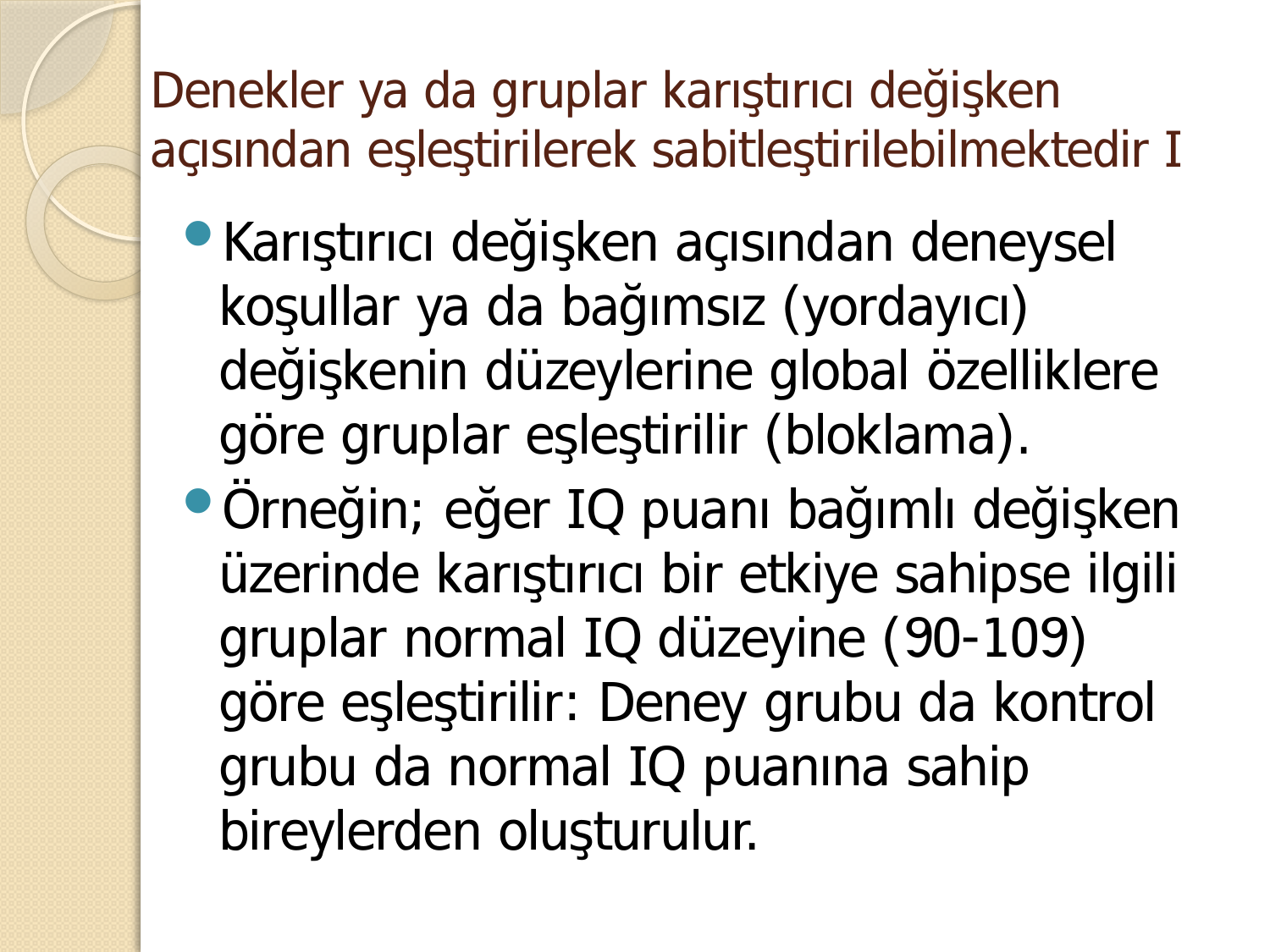

# Denekler ya da gruplar karıştırıcı değişken açısından eşleştirilerek sabitleştirilebilmektedir I
Karıştırıcı değişken açısından deneysel koşullar ya da bağımsız (yordayıcı) değişkenin düzeylerine global özelliklere göre gruplar eşleştirilir (bloklama).
Örneğin; eğer IQ puanı bağımlı değişken üzerinde karıştırıcı bir etkiye sahipse ilgili gruplar normal IQ düzeyine (90-109)  göre eşleştirilir: Deney grubu da kontrol grubu da normal IQ puanına sahip bireylerden oluşturulur.